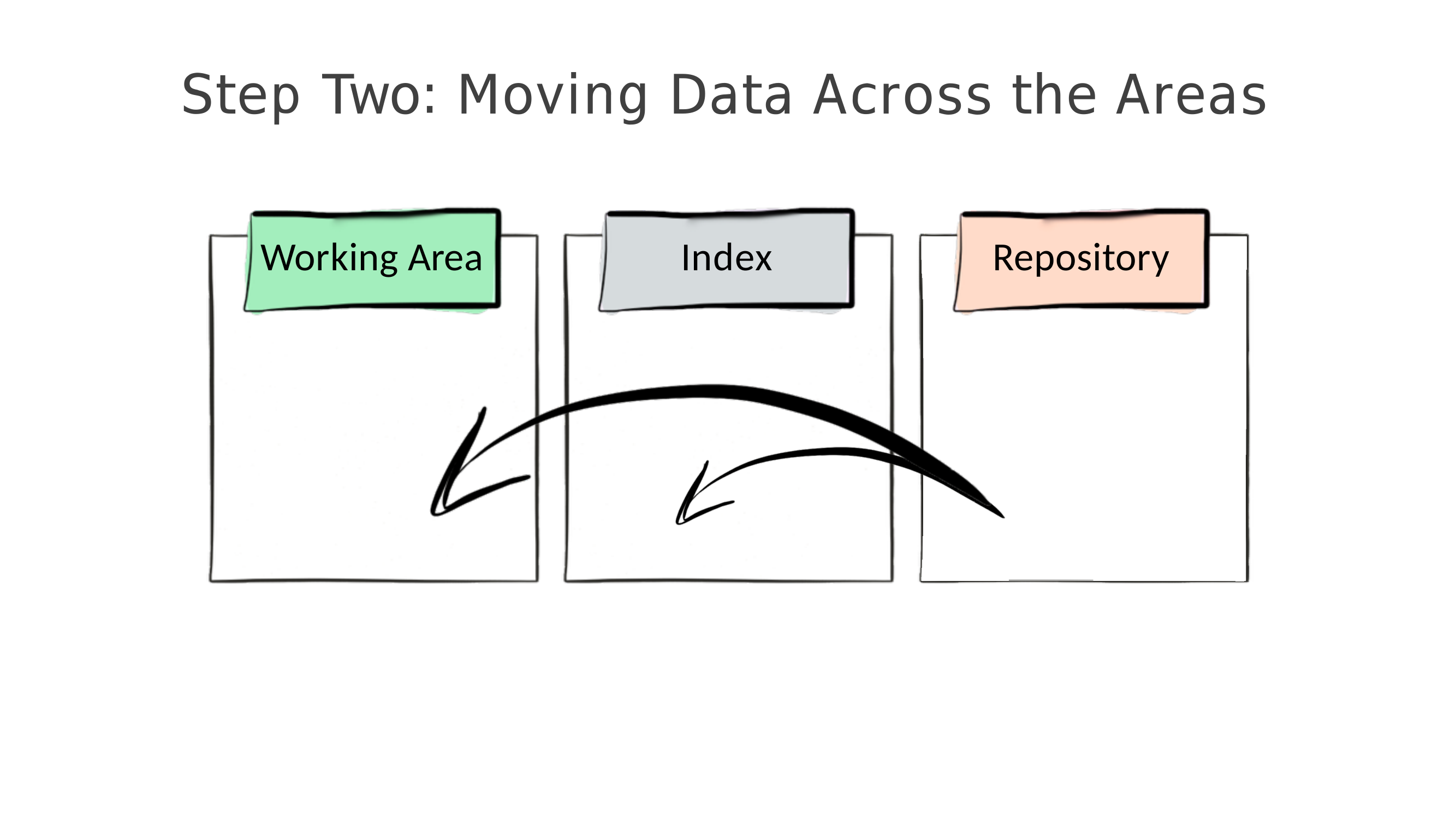

# Step Two: Moving Data Across the Areas

Working Area
Index
Repository